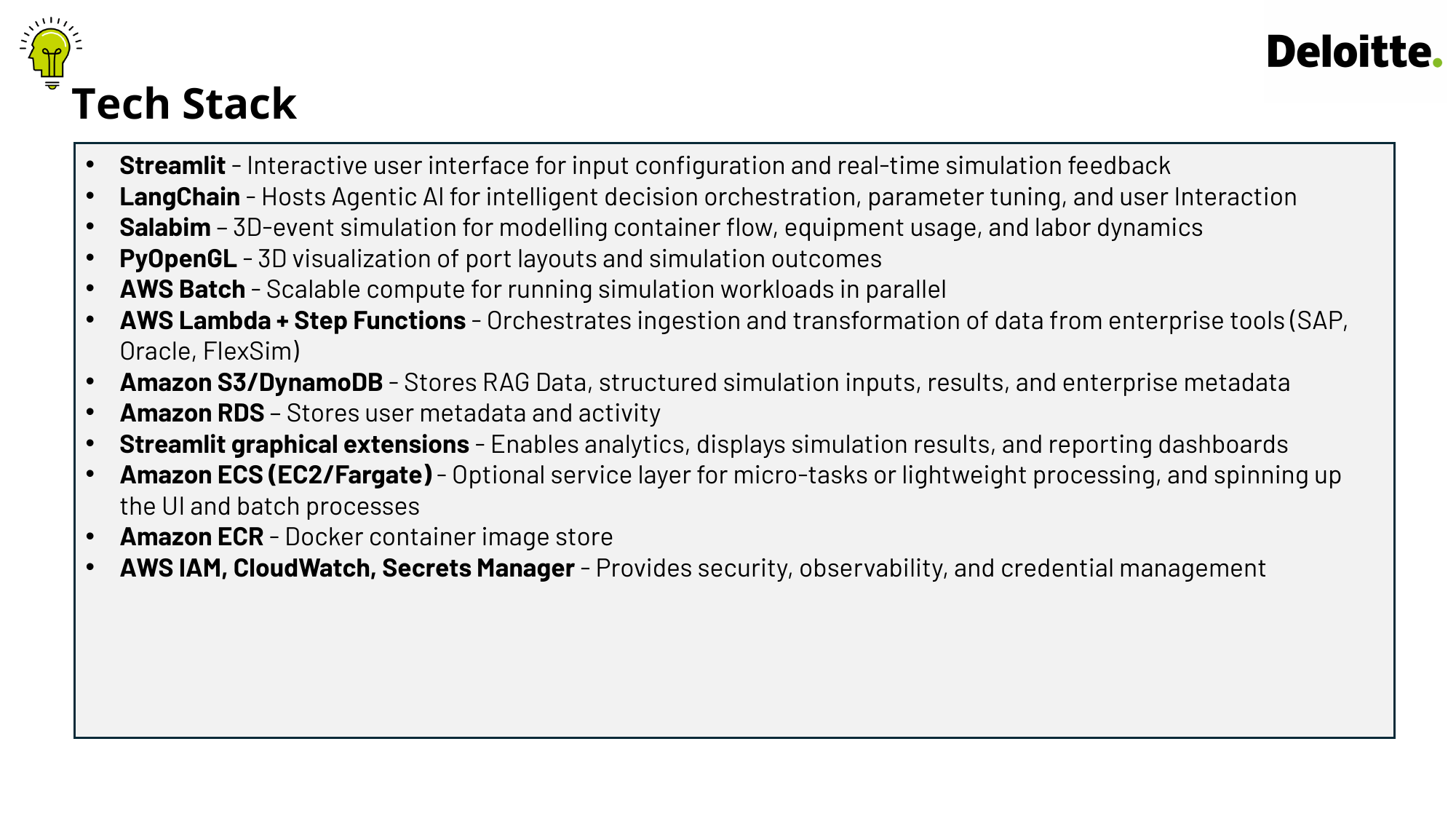

# Tech Stack
Streamlit - Interactive user interface for input configuration and real-time simulation feedback
LangChain - Hosts Agentic Al for intelligent decision orchestration, parameter tuning, and user Interaction
Salabim – 3D-event simulation for modelling container flow, equipment usage, and labor dynamics
PyOpenGL - 3D visualization of port layouts and simulation outcomes
AWS Batch - Scalable compute for running simulation workloads in parallel
AWS Lambda + Step Functions - Orchestrates ingestion and transformation of data from enterprise tools (SAP, Oracle, FlexSim)
Amazon S3/DynamoDB - Stores RAG Data, structured simulation inputs, results, and enterprise metadata
Amazon RDS – Stores user metadata and activity
Streamlit graphical extensions - Enables analytics, displays simulation results, and reporting dashboards
Amazon ECS (EC2/Fargate) - Optional service layer for micro-tasks or lightweight processing, and spinning up the UI and batch processes
Amazon ECR - Docker container image store
AWS IAM, CloudWatch, Secrets Manager - Provides security, observability, and credential management